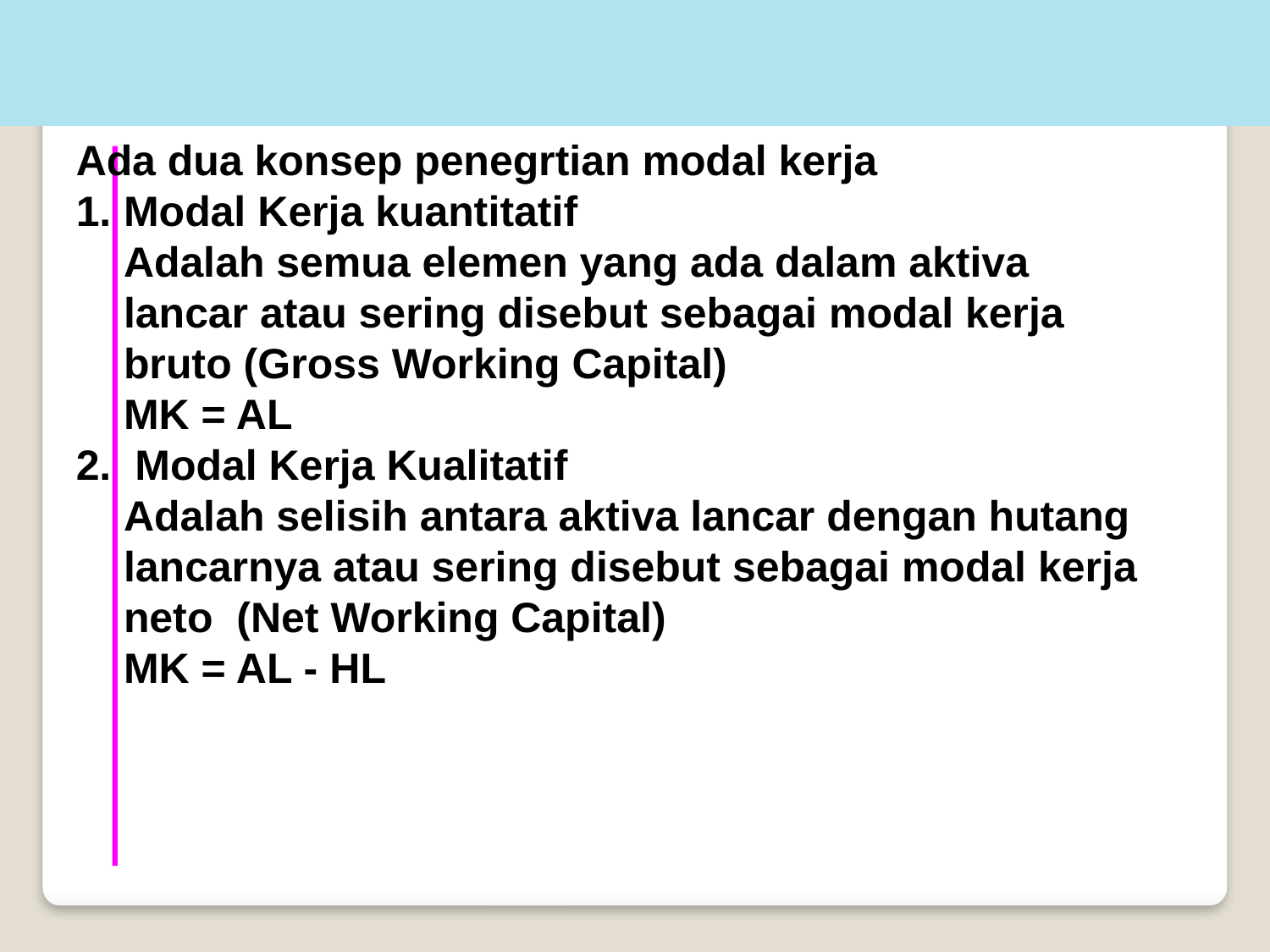

Ada dua konsep penegrtian modal kerja
Modal Kerja kuantitatif
	Adalah semua elemen yang ada dalam aktiva lancar atau sering disebut sebagai modal kerja bruto (Gross Working Capital)
	MK = AL
2.  Modal Kerja Kualitatif
	Adalah selisih antara aktiva lancar dengan hutang lancarnya atau sering disebut sebagai modal kerja neto  (Net Working Capital)
	MK = AL - HL